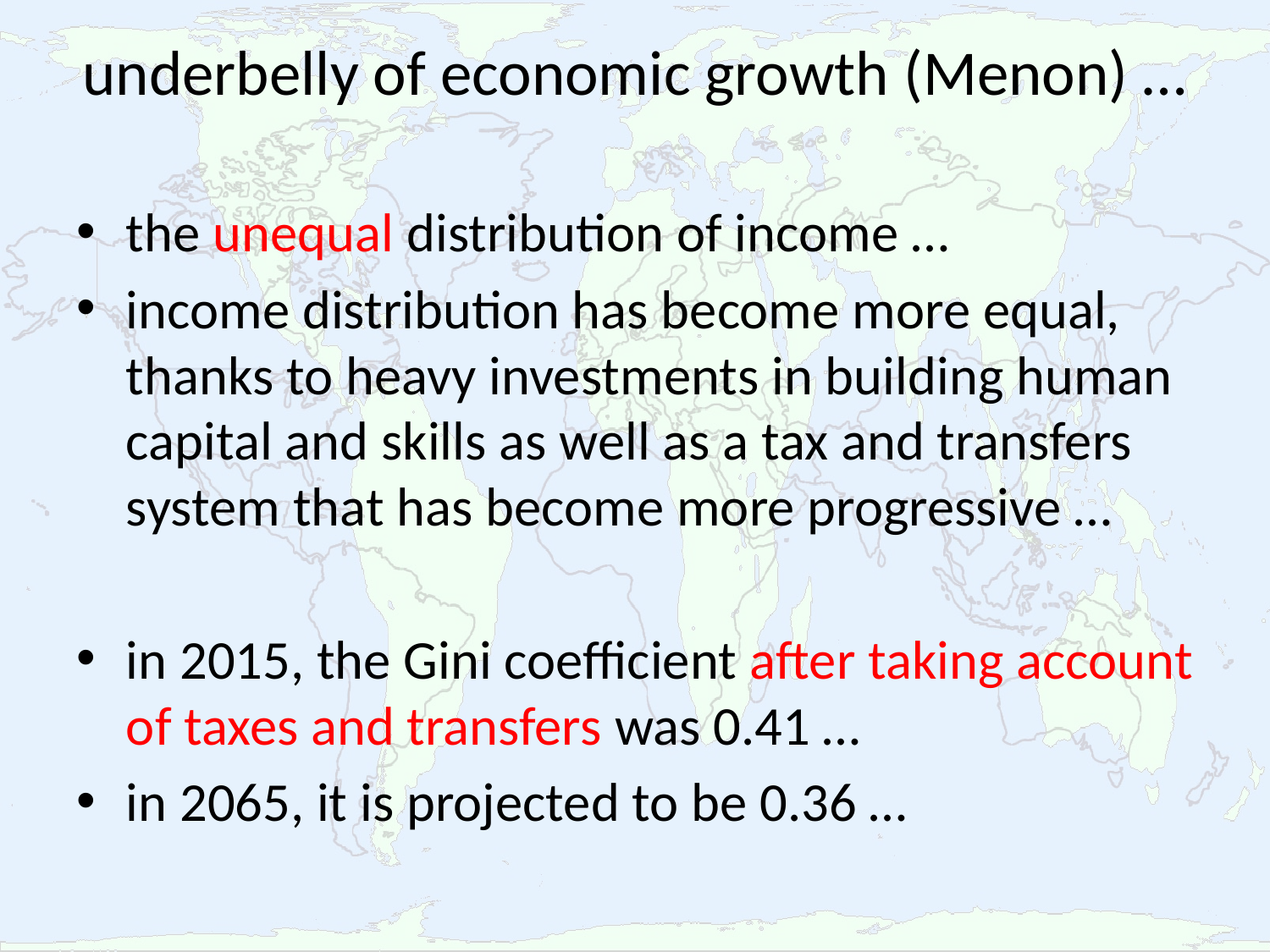

# underbelly of economic growth (Menon) …

the unequal distribution of income …
income distribution has become more equal, thanks to heavy investments in building human capital and skills as well as a tax and transfers system that has become more progressive …

in 2015, the Gini coefficient after taking account of taxes and transfers was 0.41 …
in 2065, it is projected to be 0.36 …